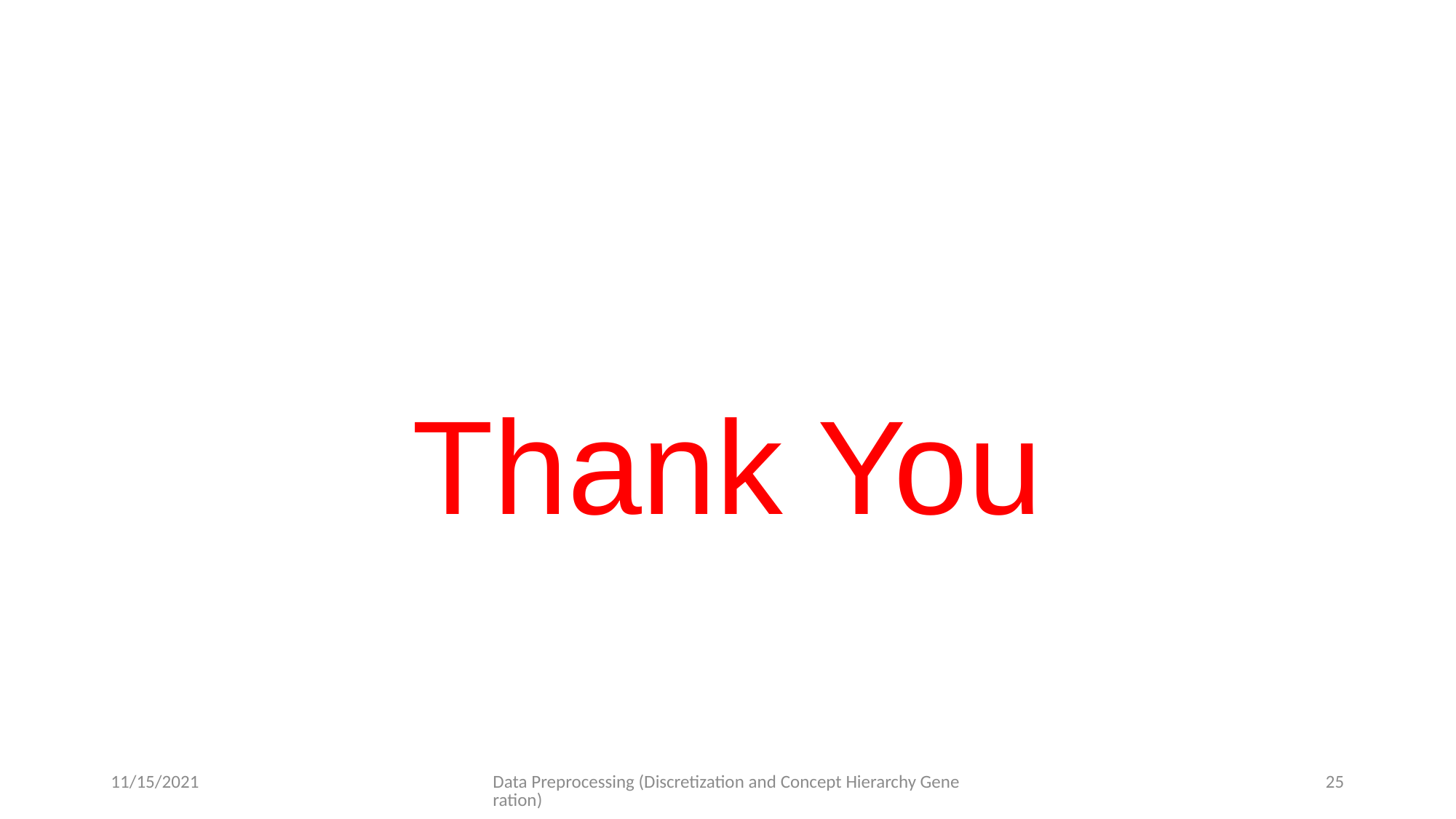

Thank You
11/15/2021
Data Preprocessing (Discretization and Concept Hierarchy Generation)
25